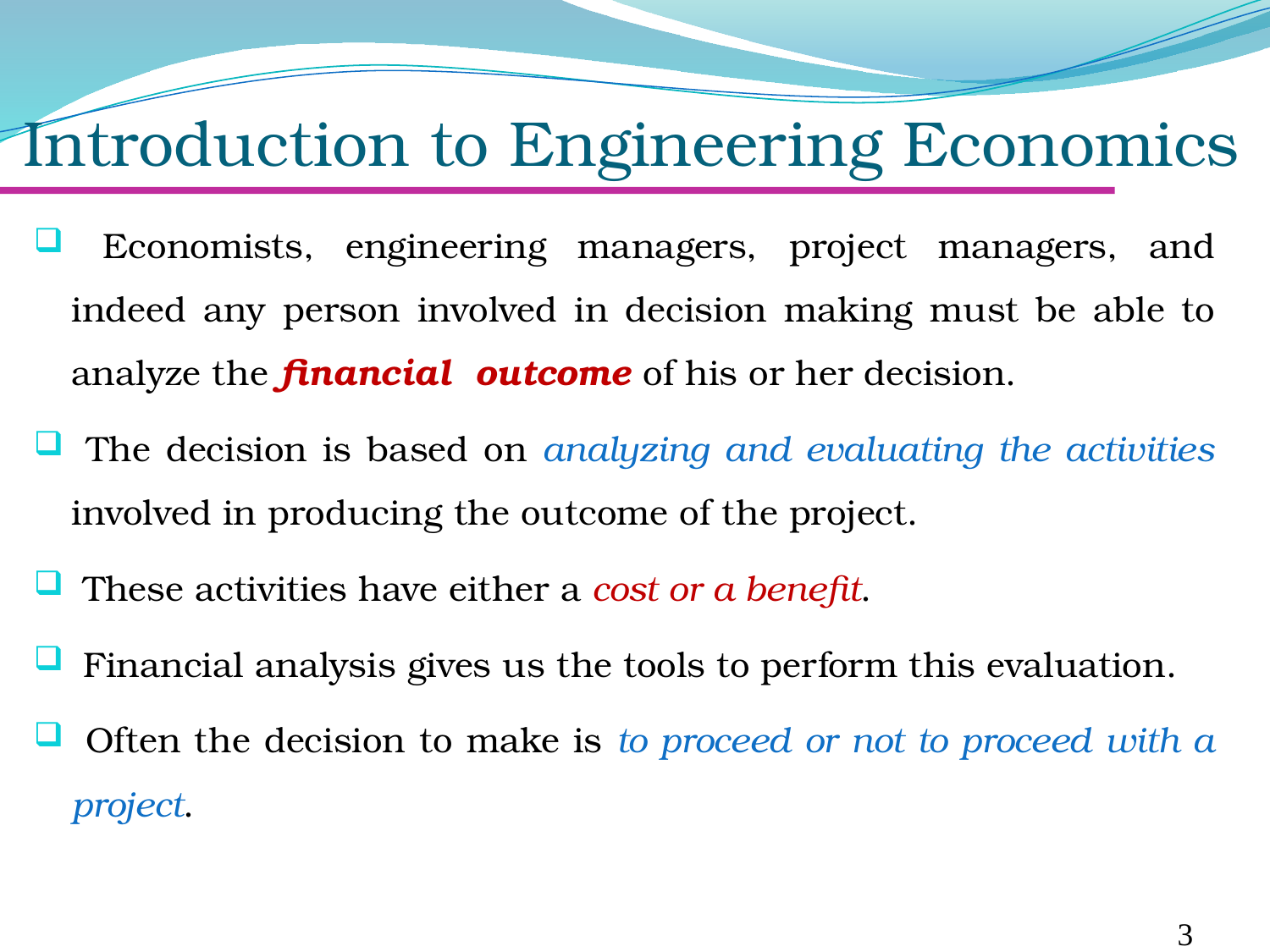

# Introduction to Engineering Economics
 Economists, engineering managers, project managers, and indeed any person involved in decision making must be able to analyze the financial  outcome of his or her decision.
 The decision is based on analyzing and evaluating the activities involved in producing the outcome of the project.
 These activities have either a cost or a benefit.
 Financial analysis gives us the tools to perform this evaluation.
 Often the decision to make is to proceed or not to proceed with a project.

3